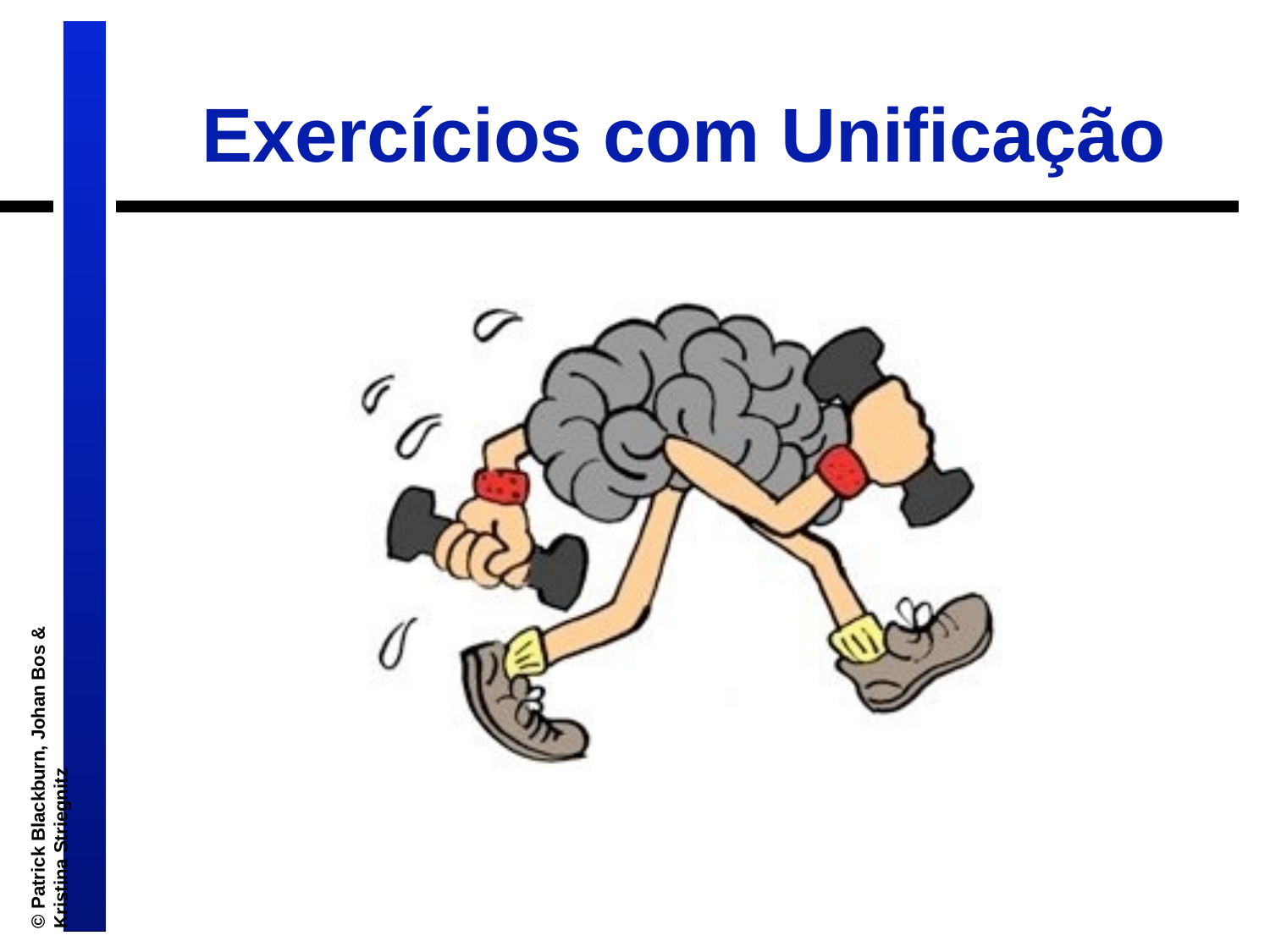

# Exercícios com Unificação

© Patrick Blackburn, Johan Bos & Kristina Striegnitz